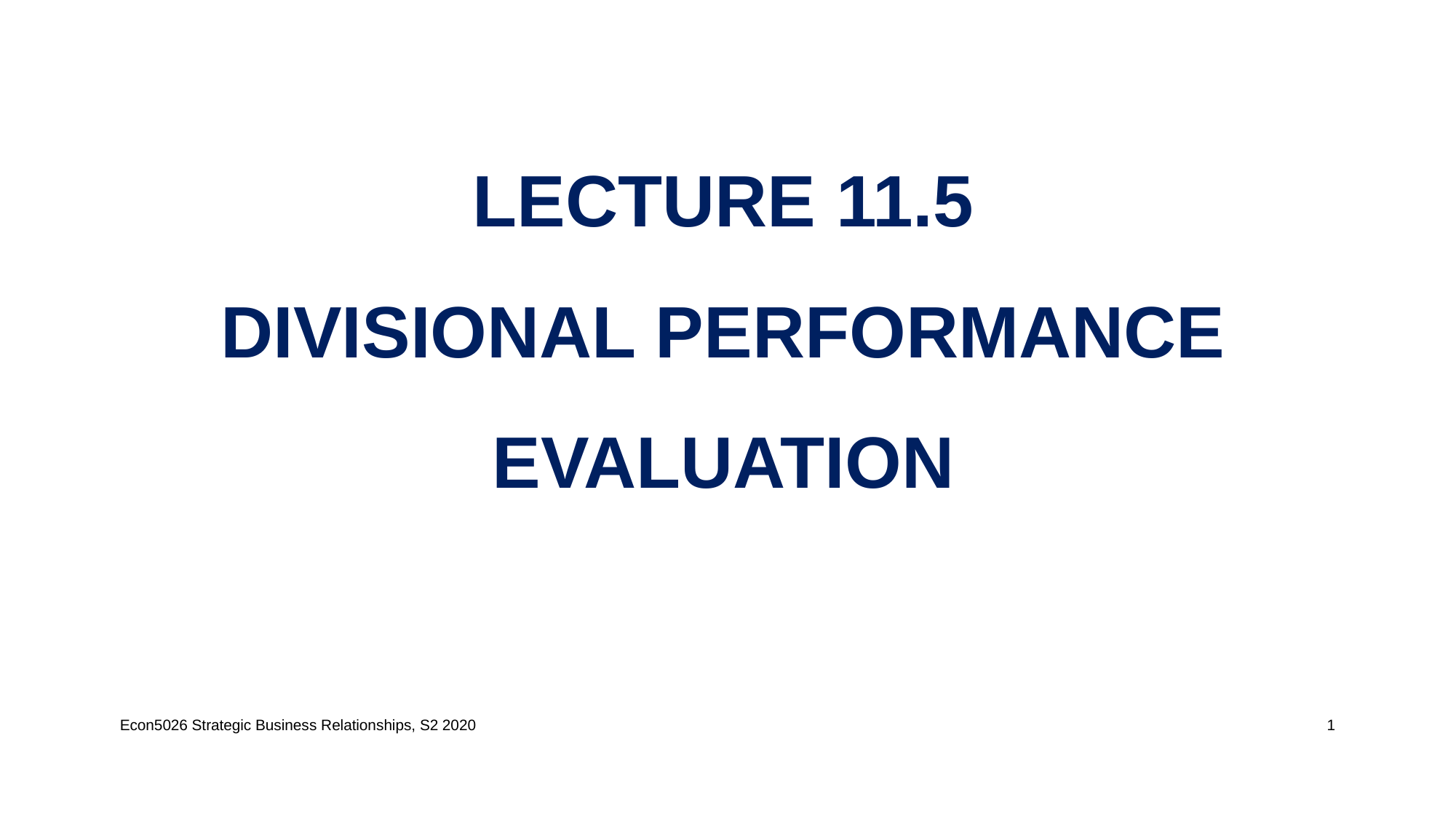

# Lecture 11.5 Divisional Performance Evaluation
Econ5026 Strategic Business Relationships, S2 2020
1